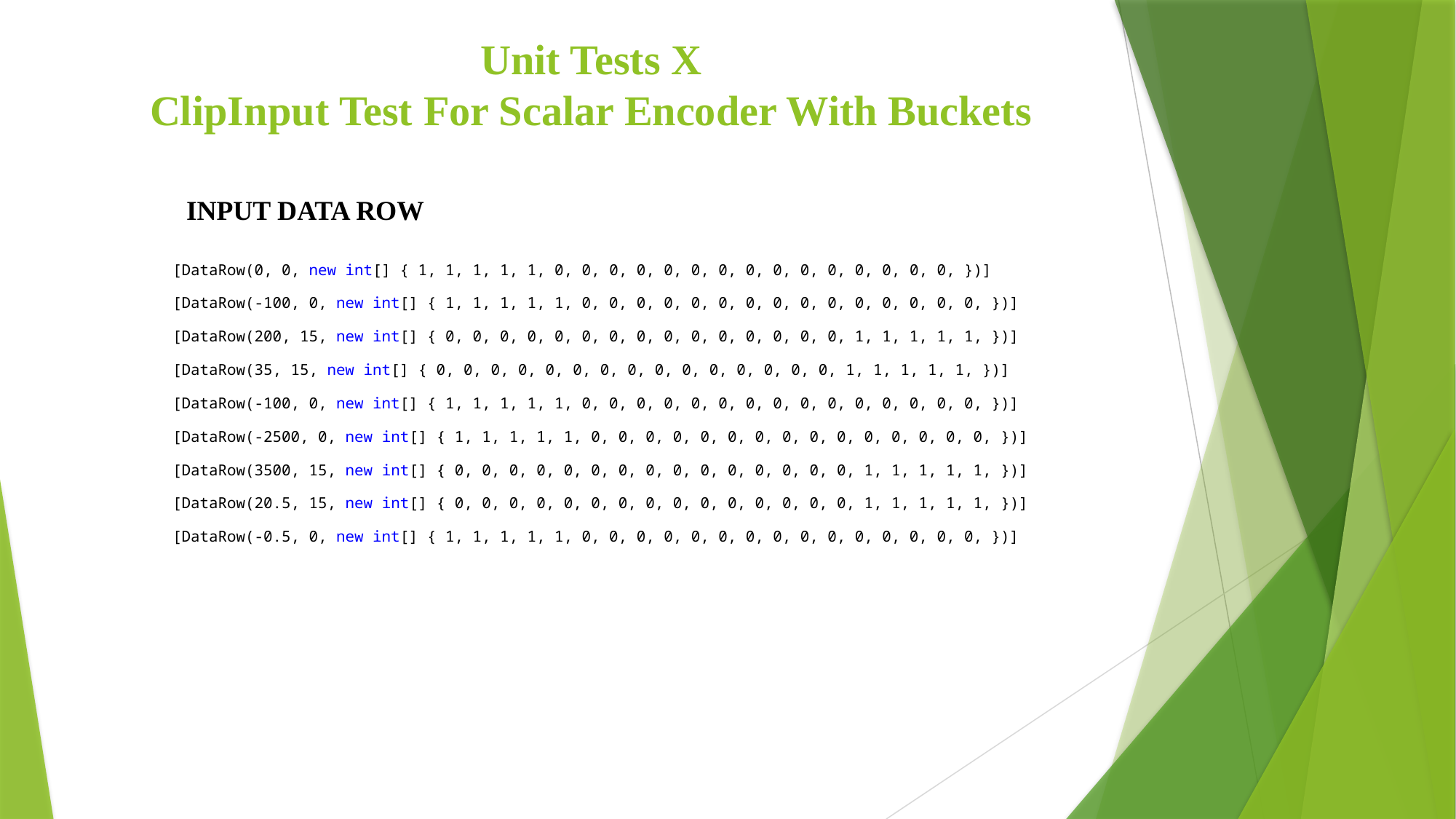

# Unit Tests X ClipInput Test For Scalar Encoder With Buckets
INPUT DATA ROW
        [DataRow(0, 0, new int[] { 1, 1, 1, 1, 1, 0, 0, 0, 0, 0, 0, 0, 0, 0, 0, 0, 0, 0, 0, 0, })]
        [DataRow(-100, 0, new int[] { 1, 1, 1, 1, 1, 0, 0, 0, 0, 0, 0, 0, 0, 0, 0, 0, 0, 0, 0, 0, })]
        [DataRow(200, 15, new int[] { 0, 0, 0, 0, 0, 0, 0, 0, 0, 0, 0, 0, 0, 0, 0, 1, 1, 1, 1, 1, })]
        [DataRow(35, 15, new int[] { 0, 0, 0, 0, 0, 0, 0, 0, 0, 0, 0, 0, 0, 0, 0, 1, 1, 1, 1, 1, })]
        [DataRow(-100, 0, new int[] { 1, 1, 1, 1, 1, 0, 0, 0, 0, 0, 0, 0, 0, 0, 0, 0, 0, 0, 0, 0, })]
        [DataRow(-2500, 0, new int[] { 1, 1, 1, 1, 1, 0, 0, 0, 0, 0, 0, 0, 0, 0, 0, 0, 0, 0, 0, 0, })]
        [DataRow(3500, 15, new int[] { 0, 0, 0, 0, 0, 0, 0, 0, 0, 0, 0, 0, 0, 0, 0, 1, 1, 1, 1, 1, })]
        [DataRow(20.5, 15, new int[] { 0, 0, 0, 0, 0, 0, 0, 0, 0, 0, 0, 0, 0, 0, 0, 1, 1, 1, 1, 1, })]
        [DataRow(-0.5, 0, new int[] { 1, 1, 1, 1, 1, 0, 0, 0, 0, 0, 0, 0, 0, 0, 0, 0, 0, 0, 0, 0, })]